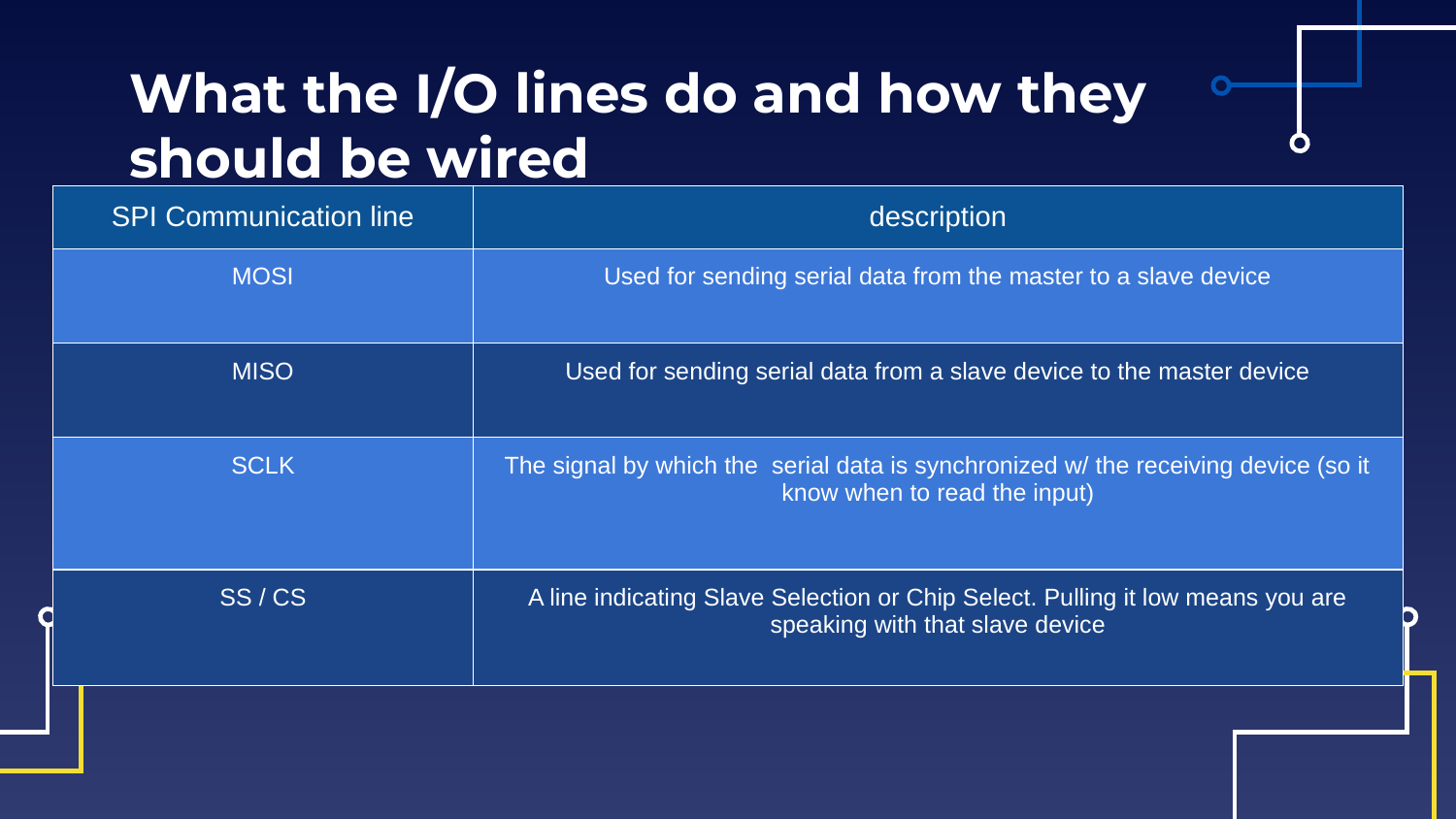

# What the I/O lines do and how they should be wired
| SPI Communication line | description |
| --- | --- |
| MOSI | Used for sending serial data from the master to a slave device |
| MISO | Used for sending serial data from a slave device to the master device |
| SCLK | The signal by which the  serial data is synchronized w/ the receiving device (so it know when to read the input) |
| SS / CS | A line indicating Slave Selection or Chip Select. Pulling it low means you are speaking with that slave device |